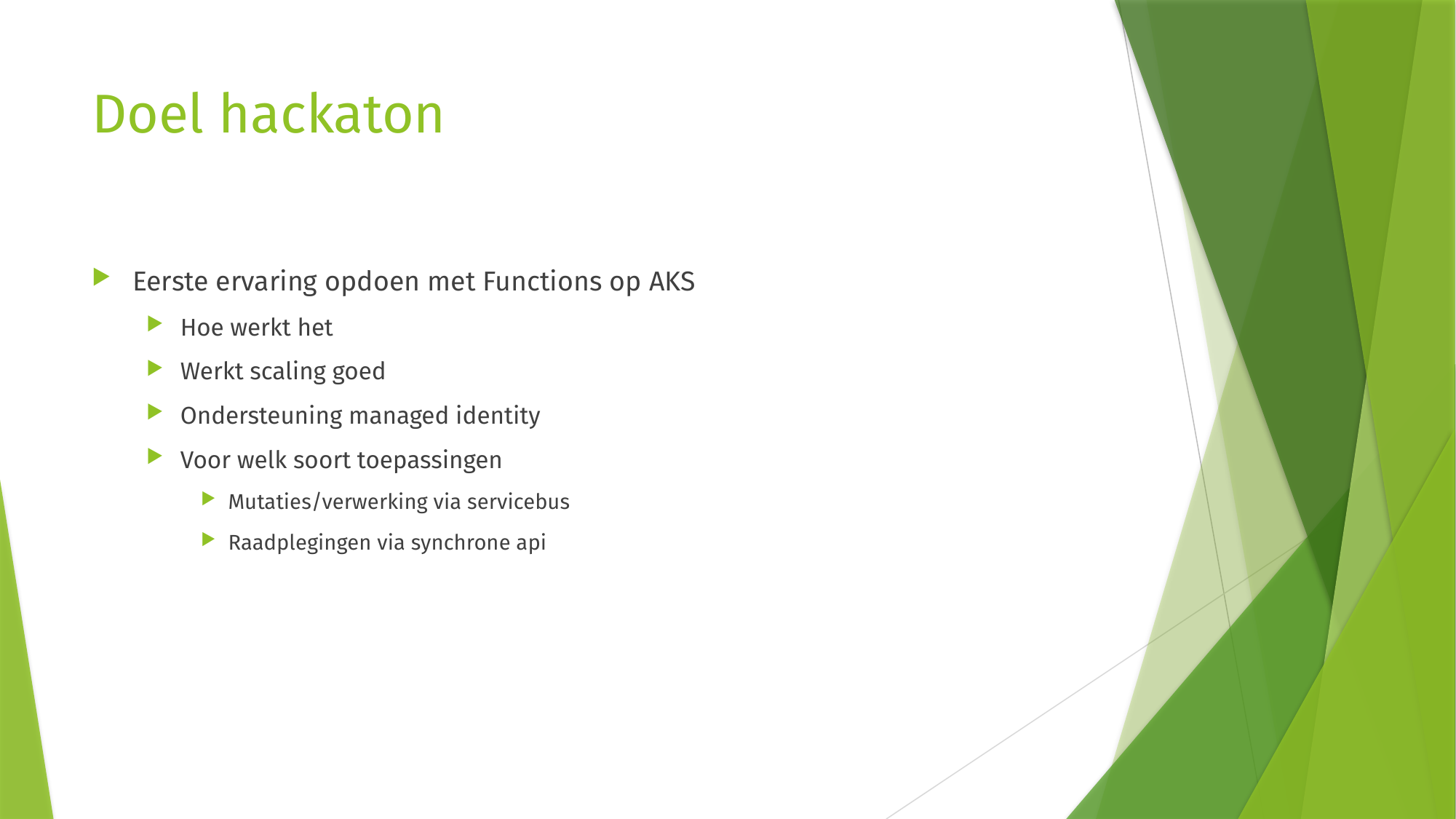

# Doel hackaton
Eerste ervaring opdoen met Functions op AKS
Hoe werkt het
Werkt scaling goed
Ondersteuning managed identity
Voor welk soort toepassingen
Mutaties/verwerking via servicebus
Raadplegingen via synchrone api